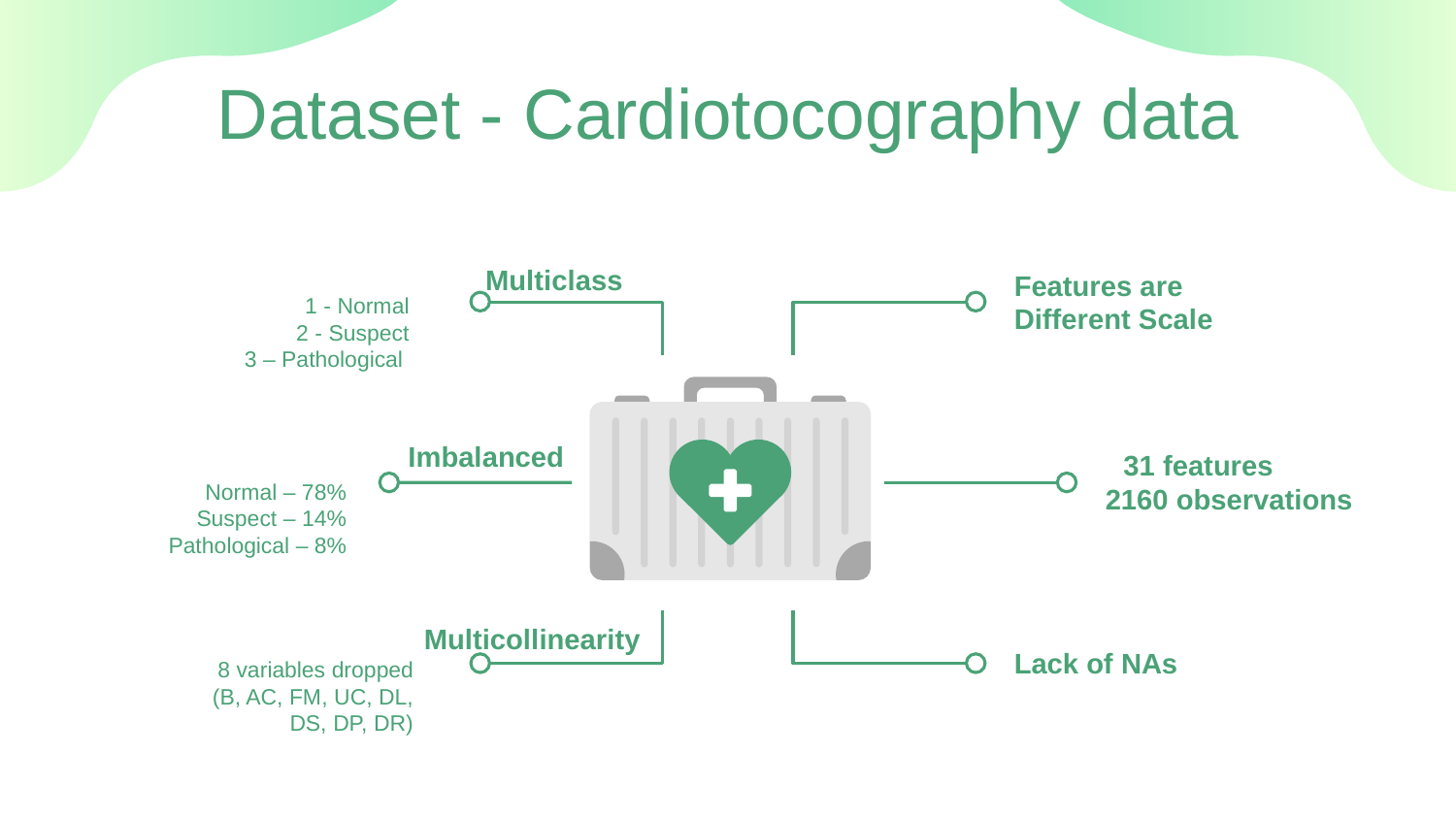

# Dataset - Cardiotocography data
Features are Different Scale
Multiclass

1 - Normal
2 - Suspect
3 – Pathological

Imbalanced
31 features
2160 observations
Normal – 78%
Suspect – 14%
Pathological – 8%

Multicollinearity
Lack of NAs
8 variables dropped (B, AC, FM, UC, DL, DS, DP, DR)